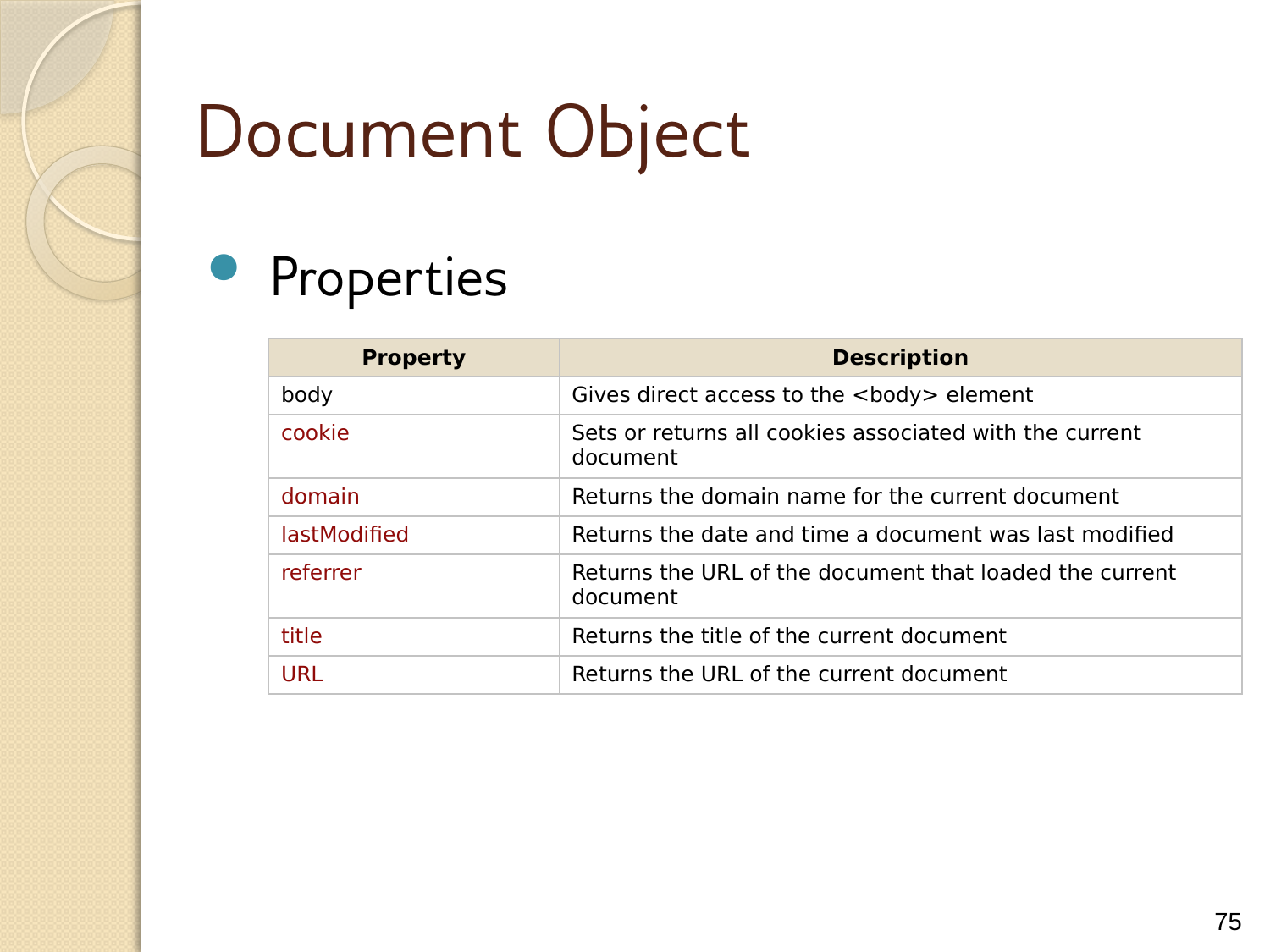

Document Object
Properties
| Property | Description |
| --- | --- |
| body | Gives direct access to the <body> element |
| cookie | Sets or returns all cookies associated with the current document |
| domain | Returns the domain name for the current document |
| lastModified | Returns the date and time a document was last modified |
| referrer | Returns the URL of the document that loaded the current document |
| title | Returns the title of the current document |
| URL | Returns the URL of the current document |
75